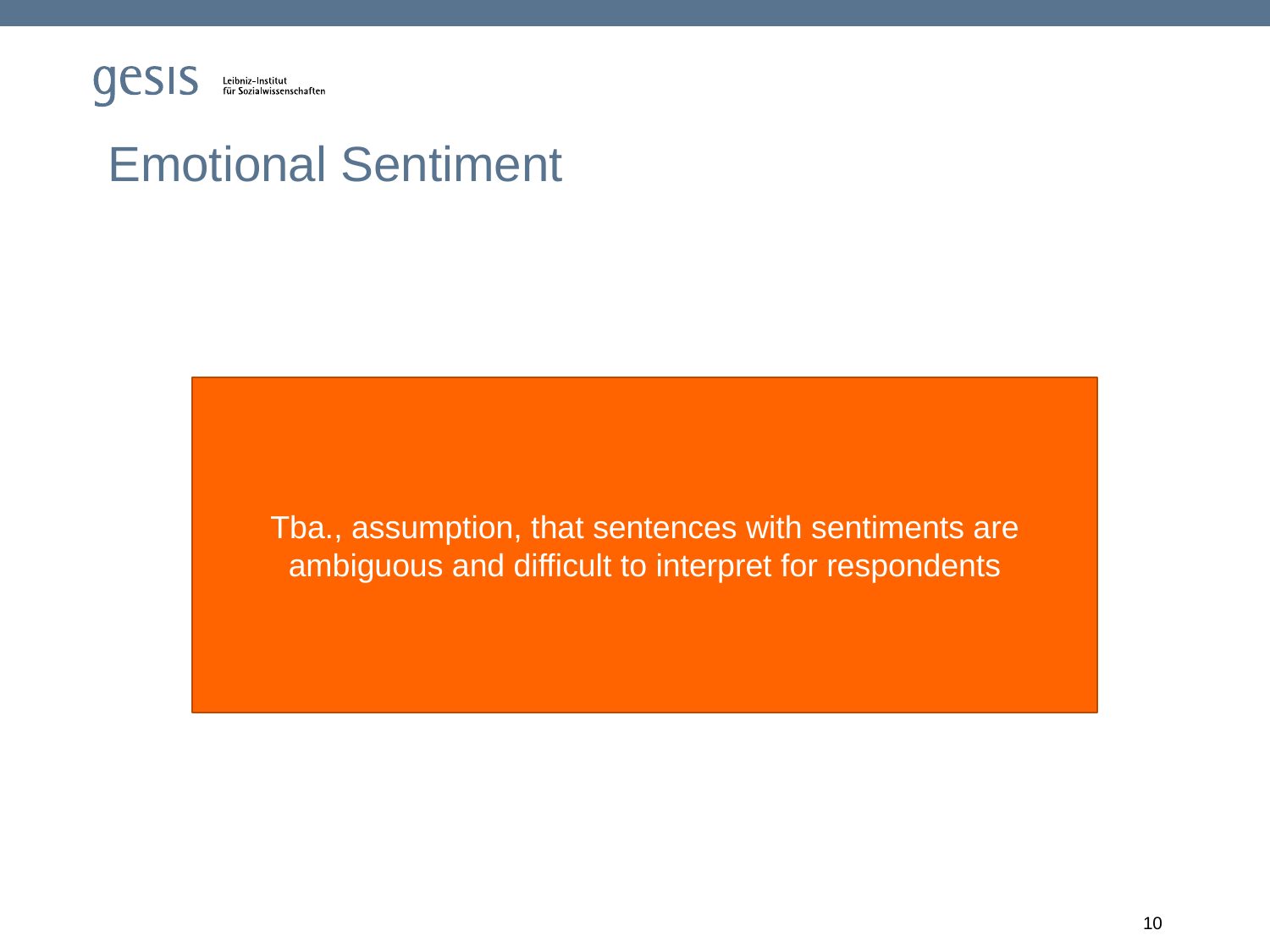

# Emotional Sentiment

Tba., assumption, that sentences with sentiments are ambiguous and difficult to interpret for respondents
10